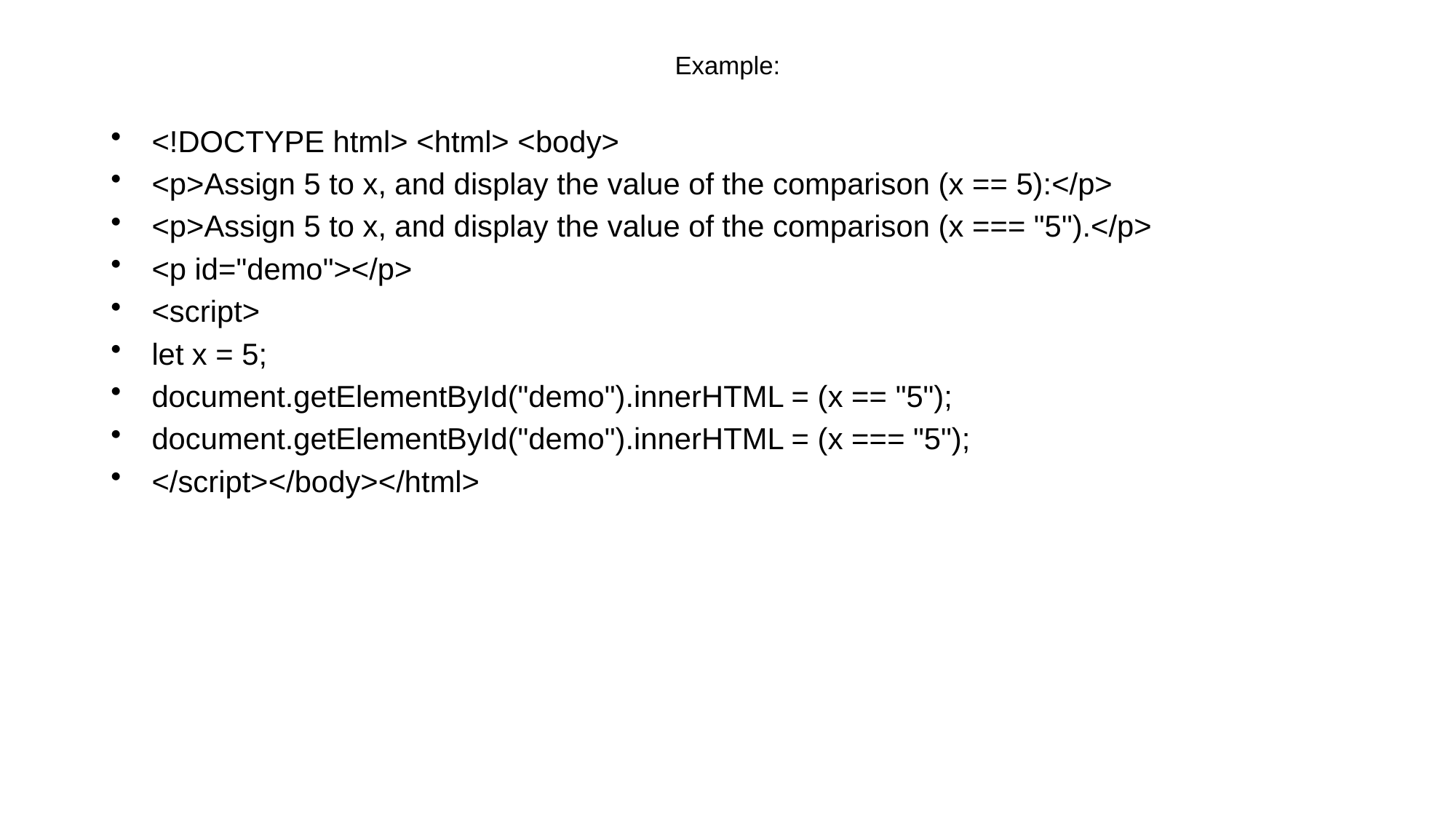

# Example:
<!DOCTYPE html> <html> <body>
<p>Assign 5 to x, and display the value of the comparison (x == 5):</p>
<p>Assign 5 to x, and display the value of the comparison (x === "5").</p>
<p id="demo"></p>
<script>
let x = 5;
document.getElementById("demo").innerHTML = (x == "5");
document.getElementById("demo").innerHTML = (x === "5");
</script></body></html>